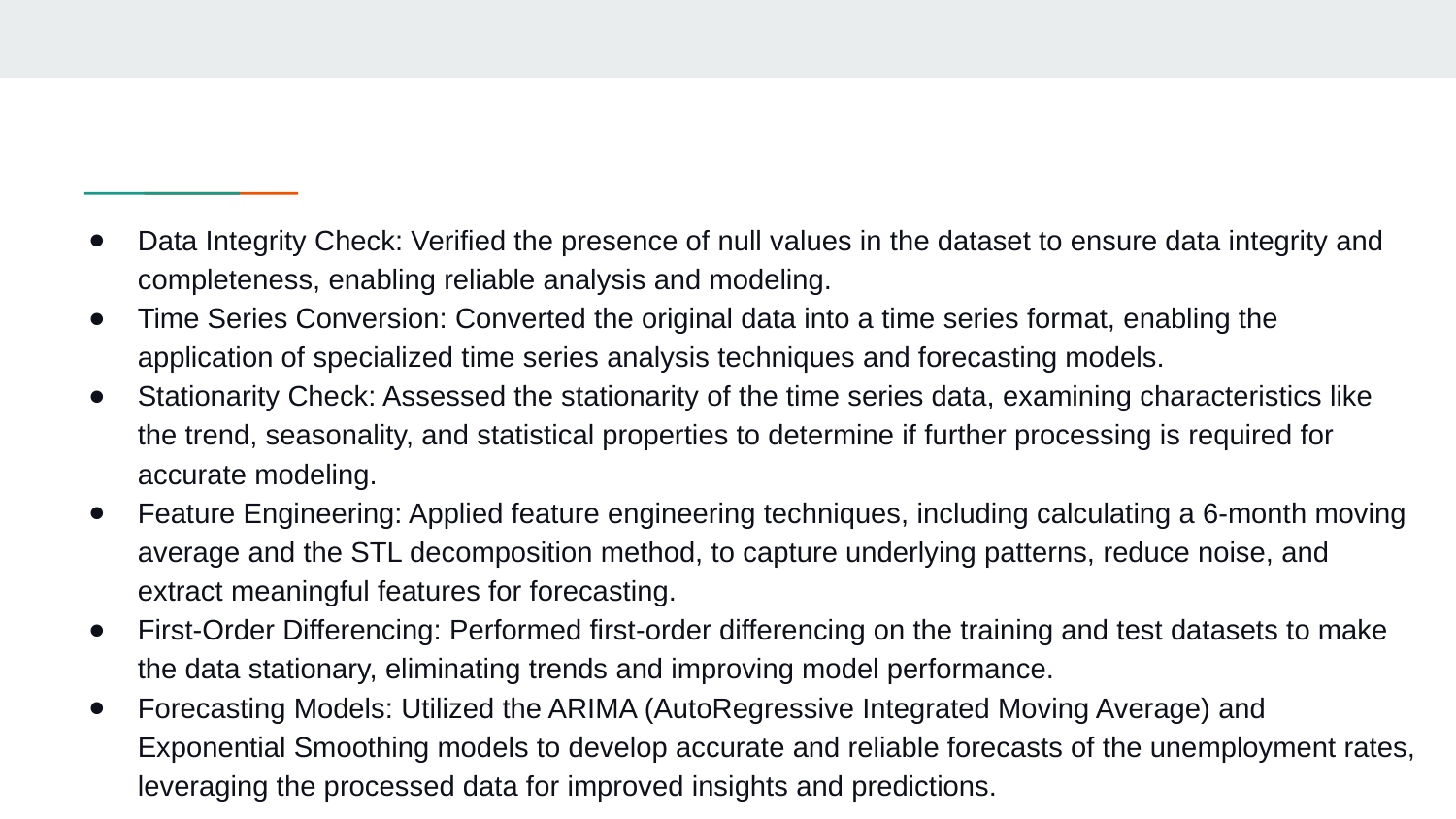

Data Integrity Check: Verified the presence of null values in the dataset to ensure data integrity and completeness, enabling reliable analysis and modeling.
Time Series Conversion: Converted the original data into a time series format, enabling the application of specialized time series analysis techniques and forecasting models.
Stationarity Check: Assessed the stationarity of the time series data, examining characteristics like the trend, seasonality, and statistical properties to determine if further processing is required for accurate modeling.
Feature Engineering: Applied feature engineering techniques, including calculating a 6-month moving average and the STL decomposition method, to capture underlying patterns, reduce noise, and extract meaningful features for forecasting.
First-Order Differencing: Performed first-order differencing on the training and test datasets to make the data stationary, eliminating trends and improving model performance.
Forecasting Models: Utilized the ARIMA (AutoRegressive Integrated Moving Average) and Exponential Smoothing models to develop accurate and reliable forecasts of the unemployment rates, leveraging the processed data for improved insights and predictions.